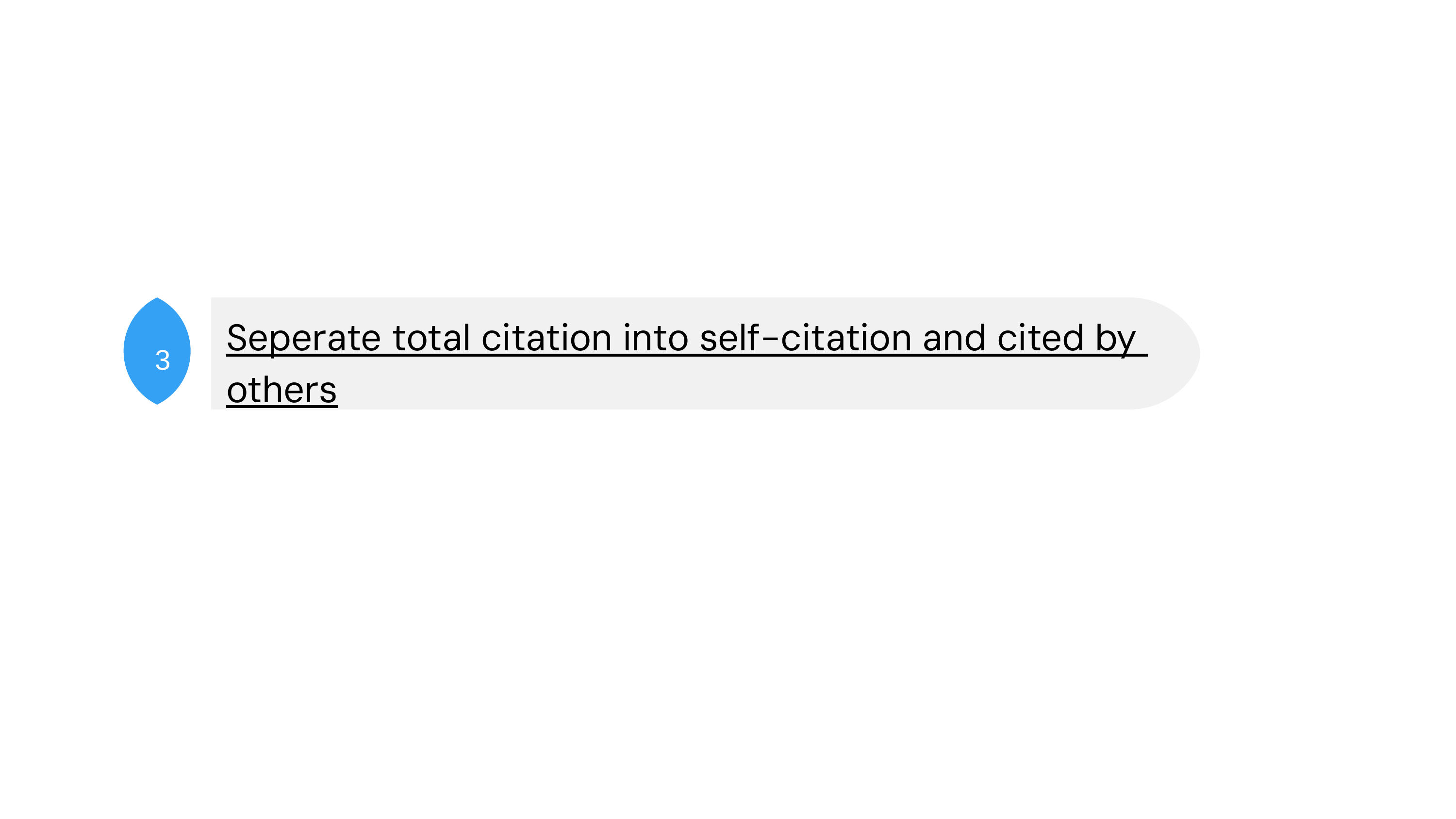

3

Seperate total citation into self-citation and cited by
others